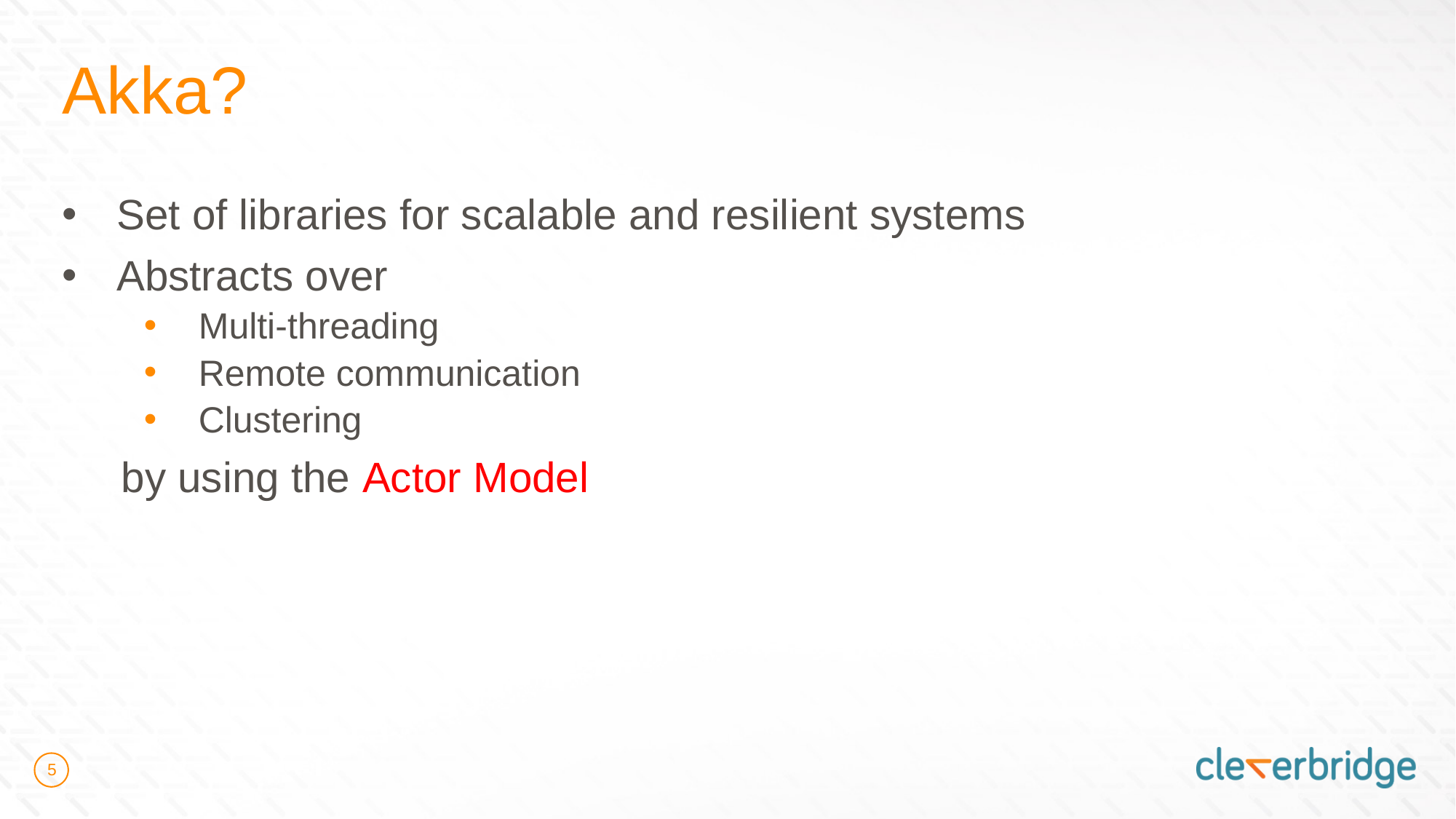

# Akka?
Set of libraries for scalable and resilient systems
Abstracts over
Multi-threading
Remote communication
Clustering
     by using the Actor Model
5